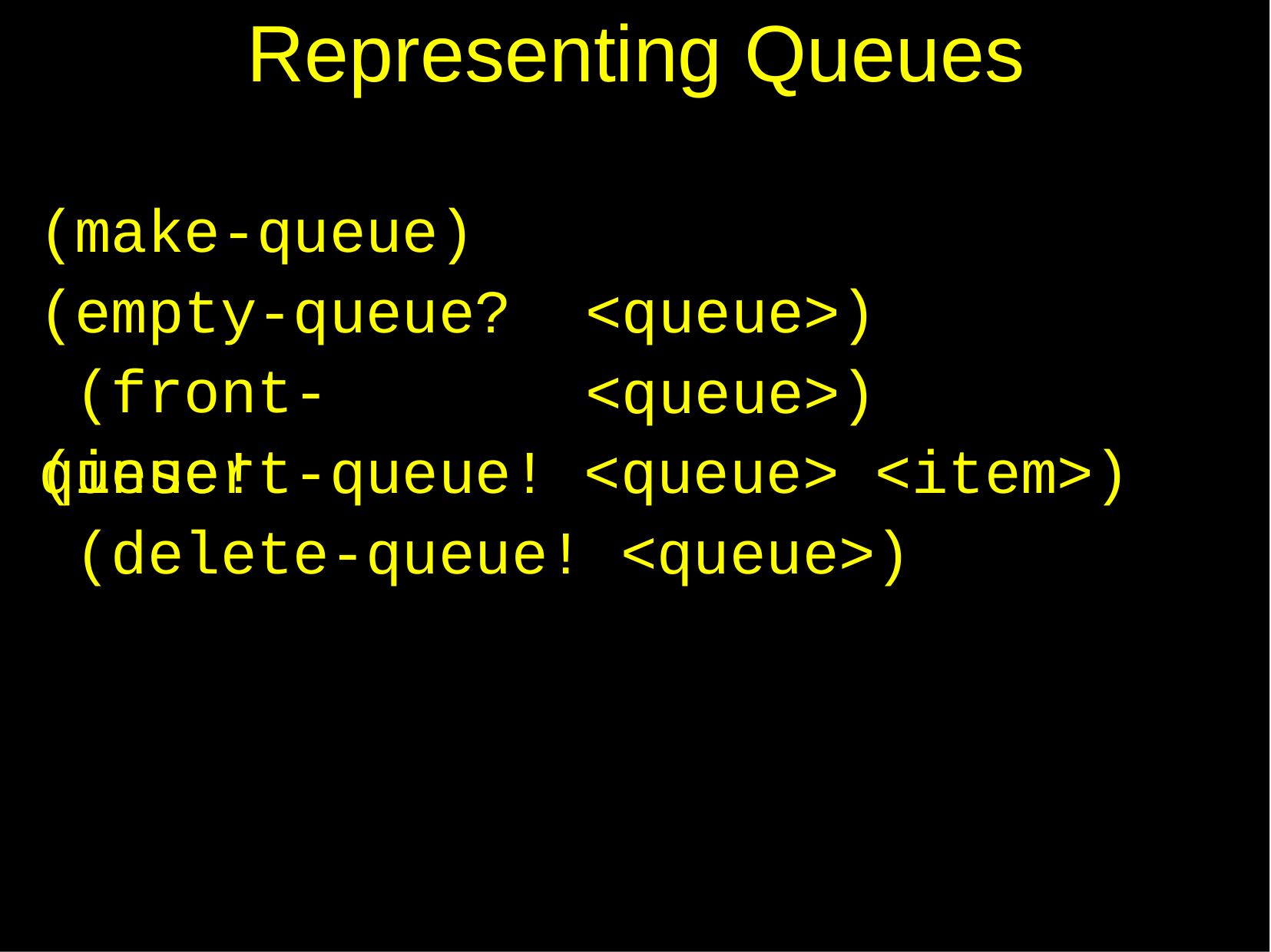

# Representing Queues
(make-queue)  (empty-queue?  (front-queue!
<queue>)
<queue>)
(insert-queue! <queue> <item>)  (delete-queue! <queue>)